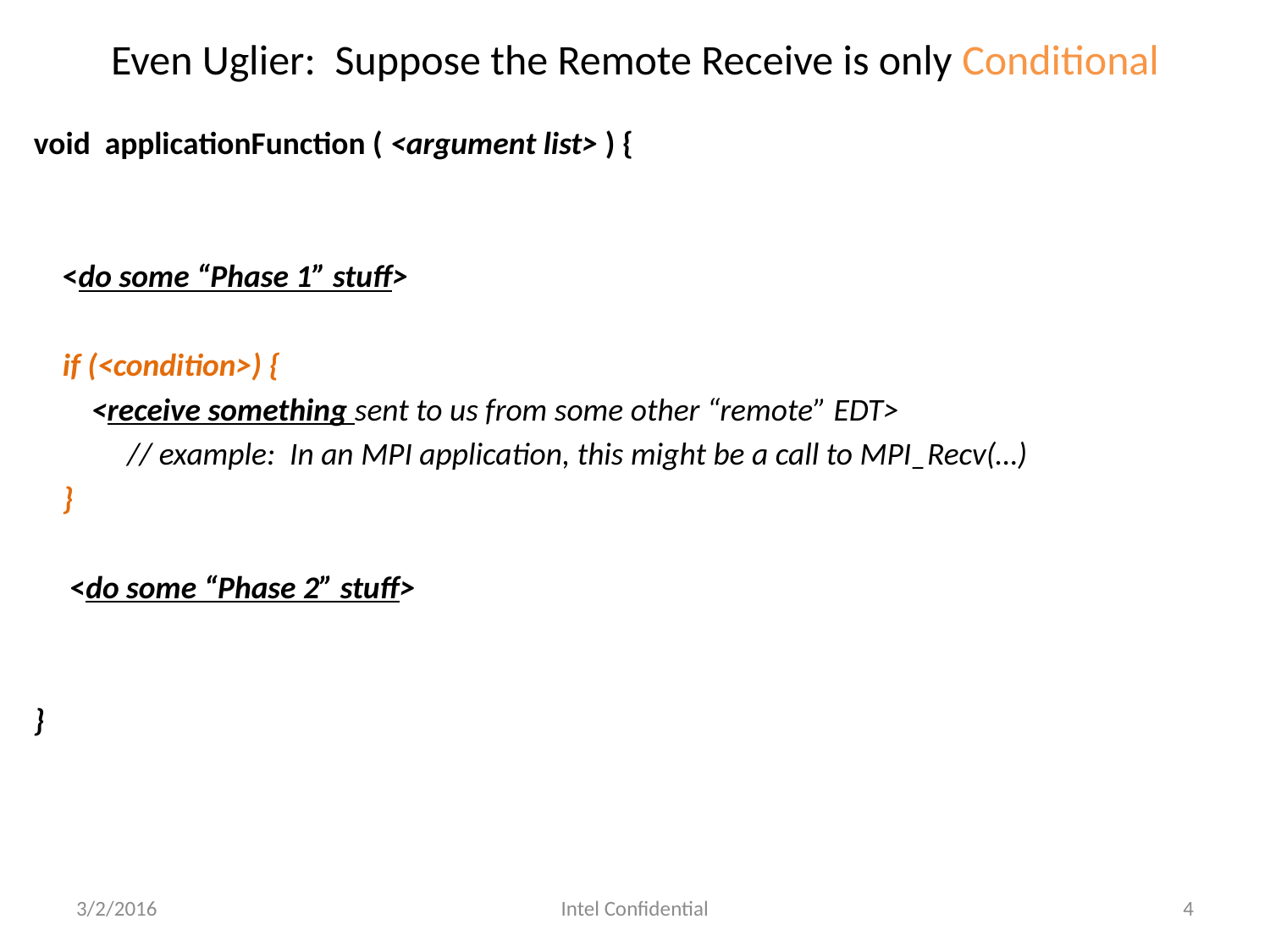

# Even Uglier:  Suppose the Remote Receive is only Conditional
void  applicationFunction ( <argument list> ) {

    <do some “Phase 1” stuff>

    if (<condition>) {
        <receive something sent to us from some other “remote” EDT>
             // example:  In an MPI application, this might be a call to MPI_Recv(…)
    }

     <do some “Phase 2” stuff>

}
3/2/2016
Intel Confidential
4